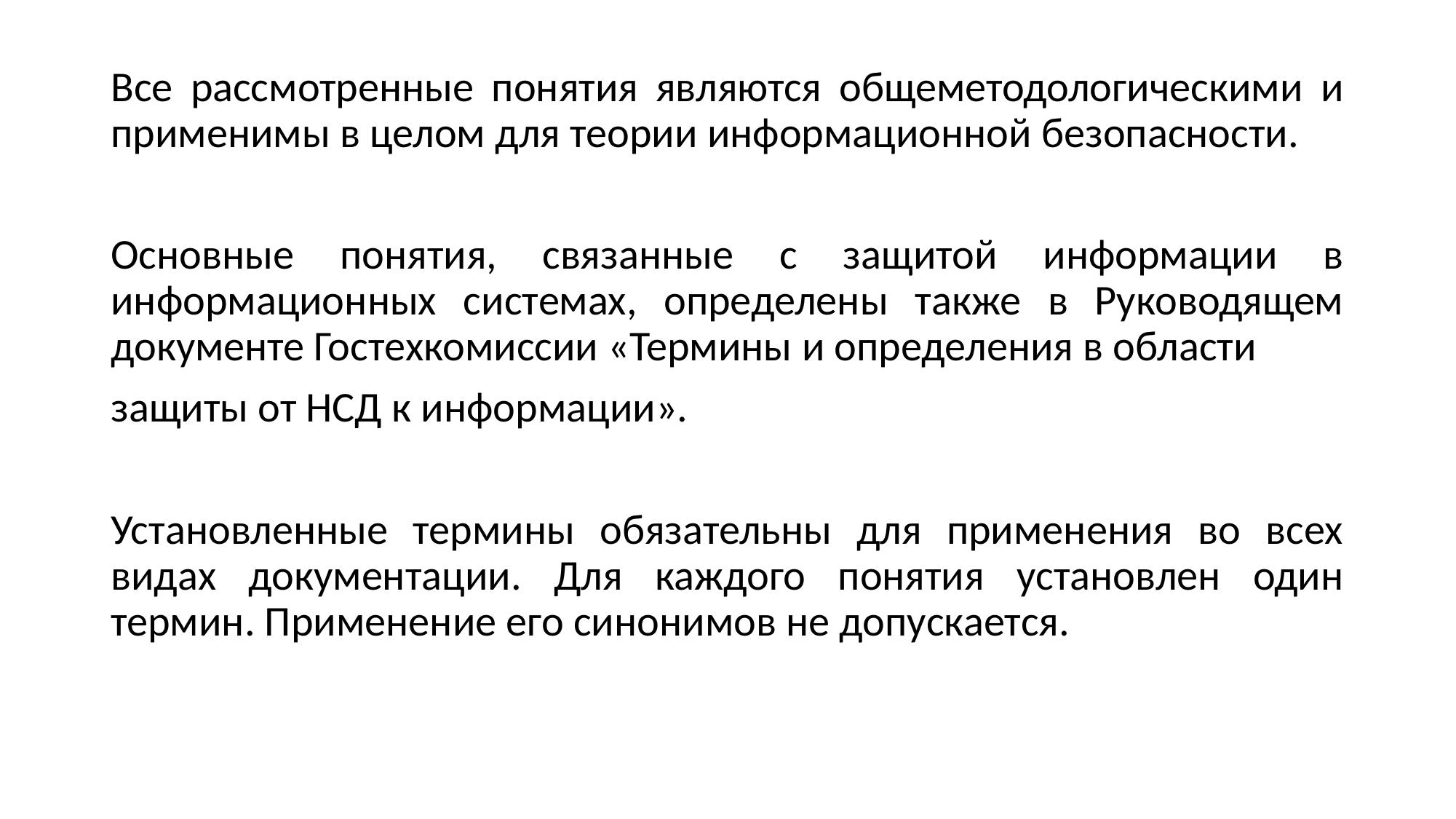

Все рассмотренные понятия являются общеметодологическими и применимы в целом для теории информационной безопасности.

Основные понятия, связанные с защитой информации в информационных системах, определены также в Руководящем документе Гостехкомиссии «Термины и определения в области
защиты от НСД к информации».

Установленные термины обязательны для применения во всех видах документации. Для каждого понятия установлен один термин. Применение его синонимов не допускается.